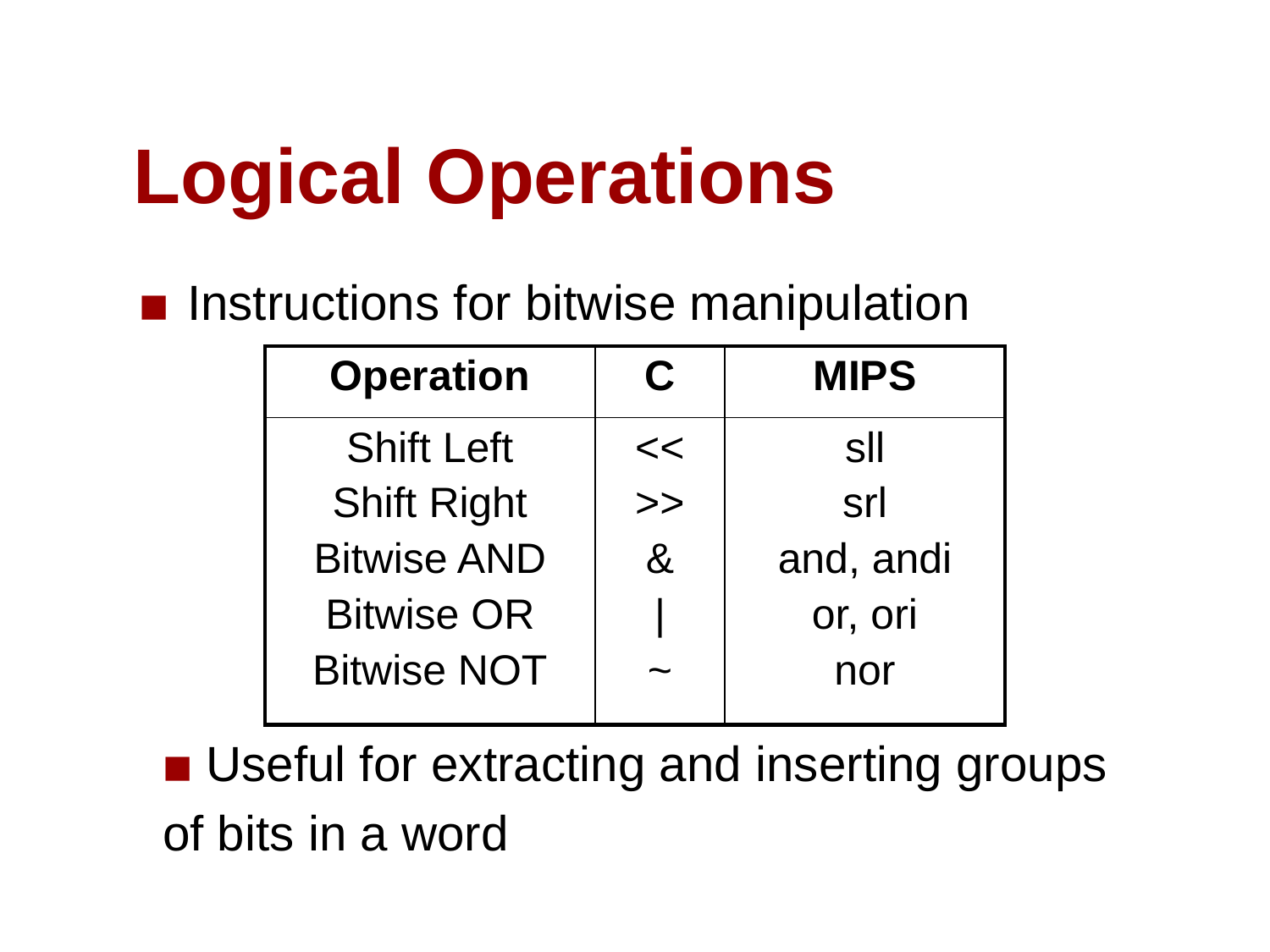

# Logical Operations
Instructions for bitwise manipulation
| Operation | C | MIPS |
| --- | --- | --- |
| Shift Left Shift Right Bitwise AND Bitwise OR Bitwise NOT | << >> & | ~ | sll srl and, andi or, ori nor |
 Useful for extracting and inserting groups
of bits in a word